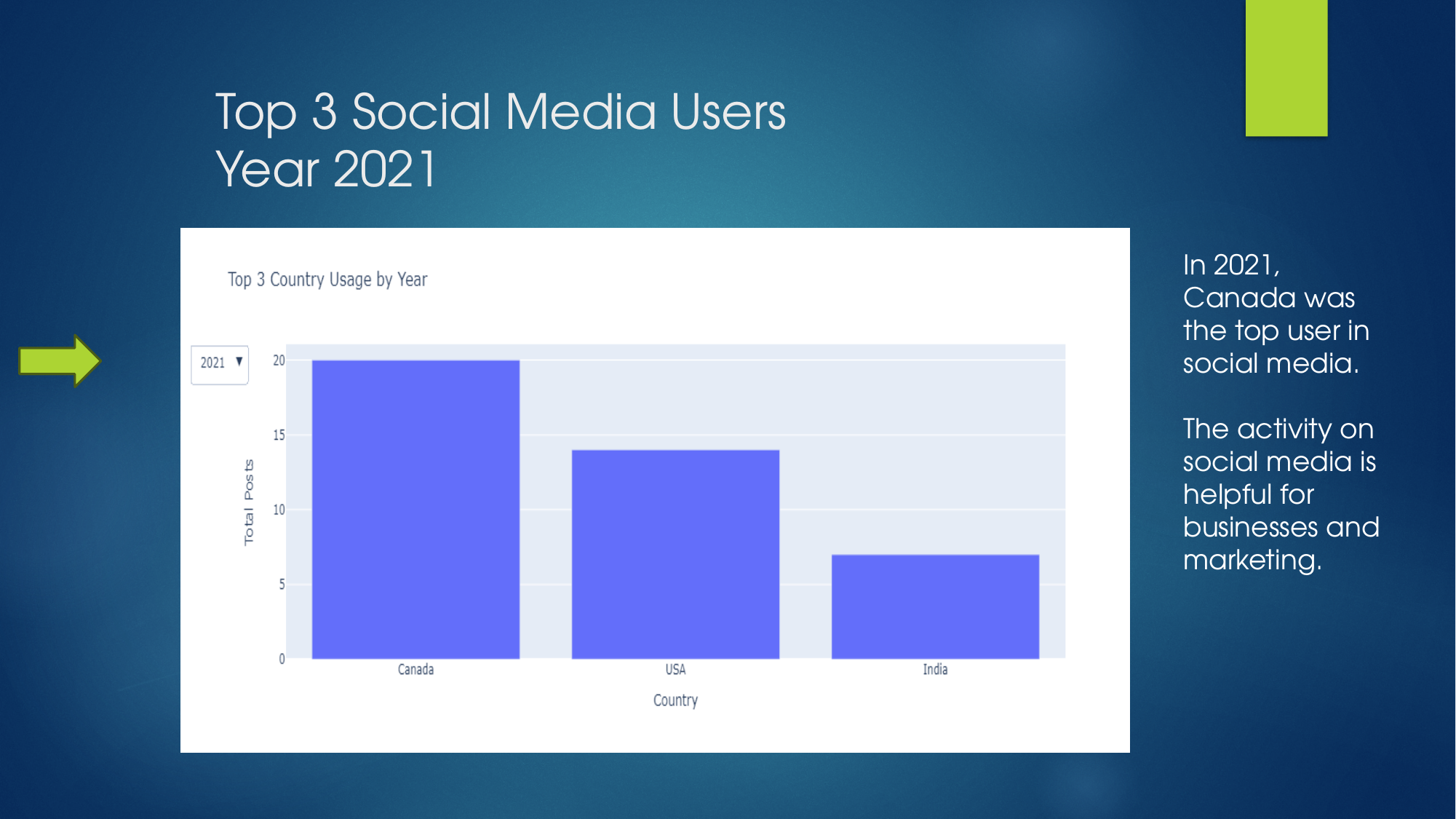

# Top 3 Social Media Users Year 2021

### Chart

| Category |
|---|
In 2021, Canada was the top user in social media.

The activity on social media is helpful for businesses and marketing.